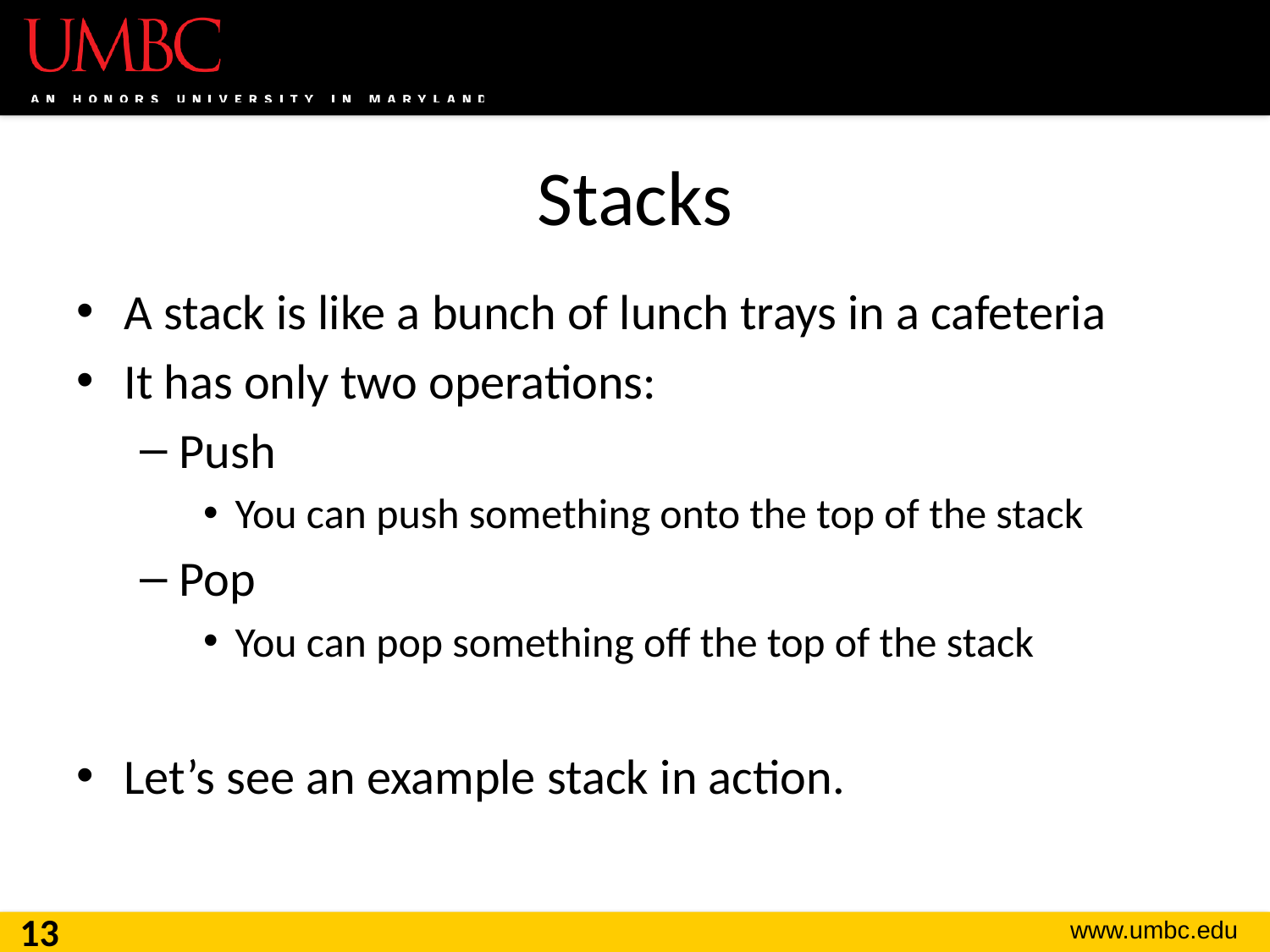

# Stacks
A stack is like a bunch of lunch trays in a cafeteria
It has only two operations:
Push
You can push something onto the top of the stack
Pop
You can pop something off the top of the stack

Let’s see an example stack in action.

13